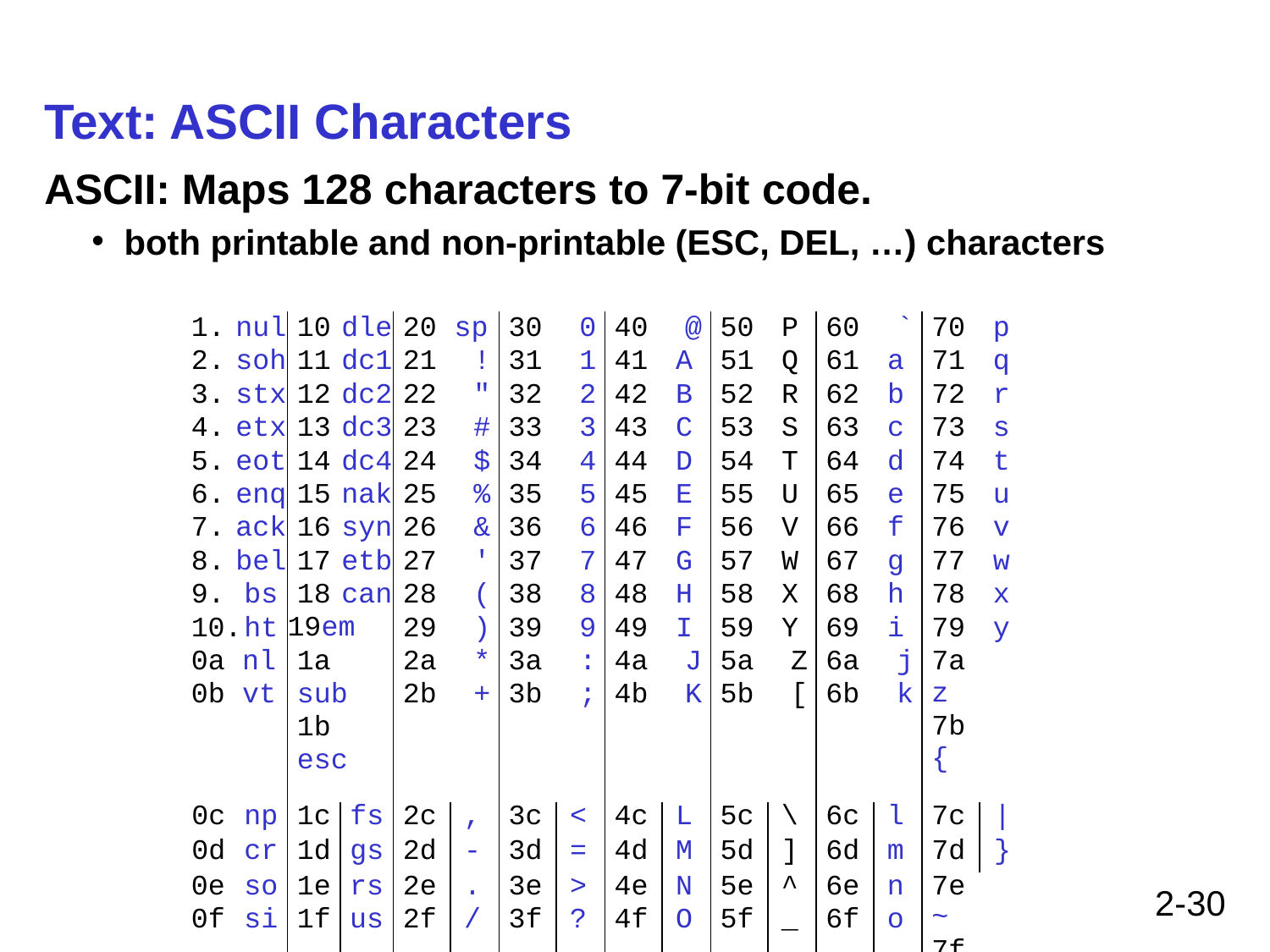

# Text: ASCII Characters
ASCII: Maps 128 characters to 7-bit code.
both printable and non-printable (ESC, DEL, …) characters
| nul soh stx etx eot enq ack bel bs ht 0a nl 0b vt |  | dle dc1 dc2 dc3 dc4 nak syn etb can em 1a sub 1b esc |  | 20 sp 21 ! 22 " 23 # 24 $ 25 % 26 & 27 ' 28 ( 29 ) 2a \* 2b + |  | 30 0 31 1 32 2 33 3 34 4 35 5 36 6 37 7 38 8 39 9 3a : 3b ; |  | 40 @ A B C D E F G H I 4a J 4b K |  | P Q R S T U V W X Y 5a Z 5b [ |  | 60 ` a b c d e f g h i 6a j 6b k |  | p q r s t u v w x y 7a z 7b { |  |
| --- | --- | --- | --- | --- | --- | --- | --- | --- | --- | --- | --- | --- | --- | --- | --- |
| 0c | np | 1c | fs | 2c | , | 3c | < | 4c | L | 5c | \ | 6c | l | 7c | | |
| 0d | cr | 1d | gs | 2d | - | 3d | = | 4d | M | 5d | ] | 6d | m | 7d | } |
| 0e 0f | so si | 1e 1f | rs us | 2e 2f | . / | 3e 3f | > ? | 4e 4f | N O | 5e 5f | ^ \_ | 6e 6f | n o | 7e ~ 7f del |  |
2-30